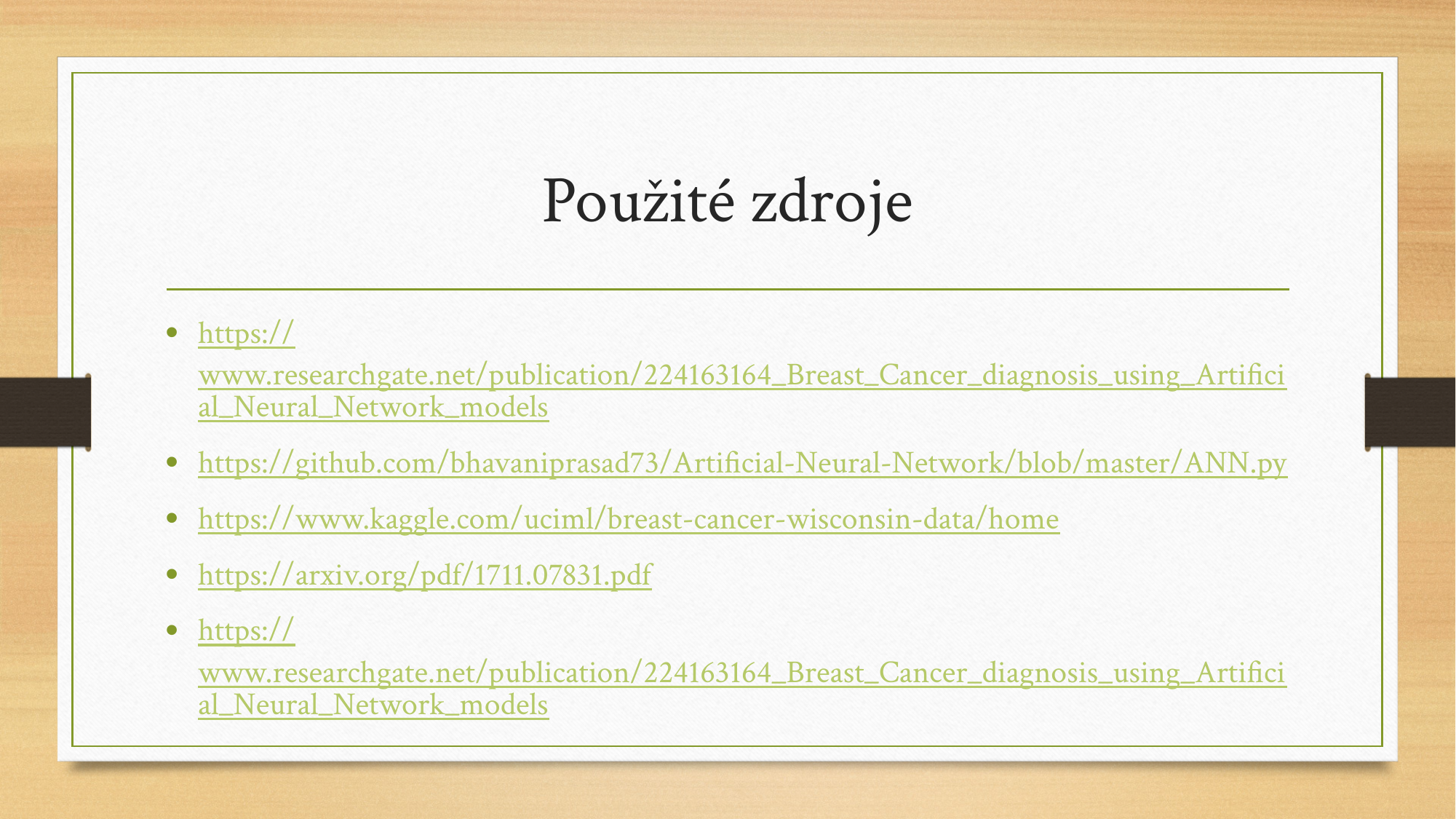

# Použité zdroje
https://www.researchgate.net/publication/224163164_Breast_Cancer_diagnosis_using_Artificial_Neural_Network_models
https://github.com/bhavaniprasad73/Artificial-Neural-Network/blob/master/ANN.py
https://www.kaggle.com/uciml/breast-cancer-wisconsin-data/home
https://arxiv.org/pdf/1711.07831.pdf
https://www.researchgate.net/publication/224163164_Breast_Cancer_diagnosis_using_Artificial_Neural_Network_models